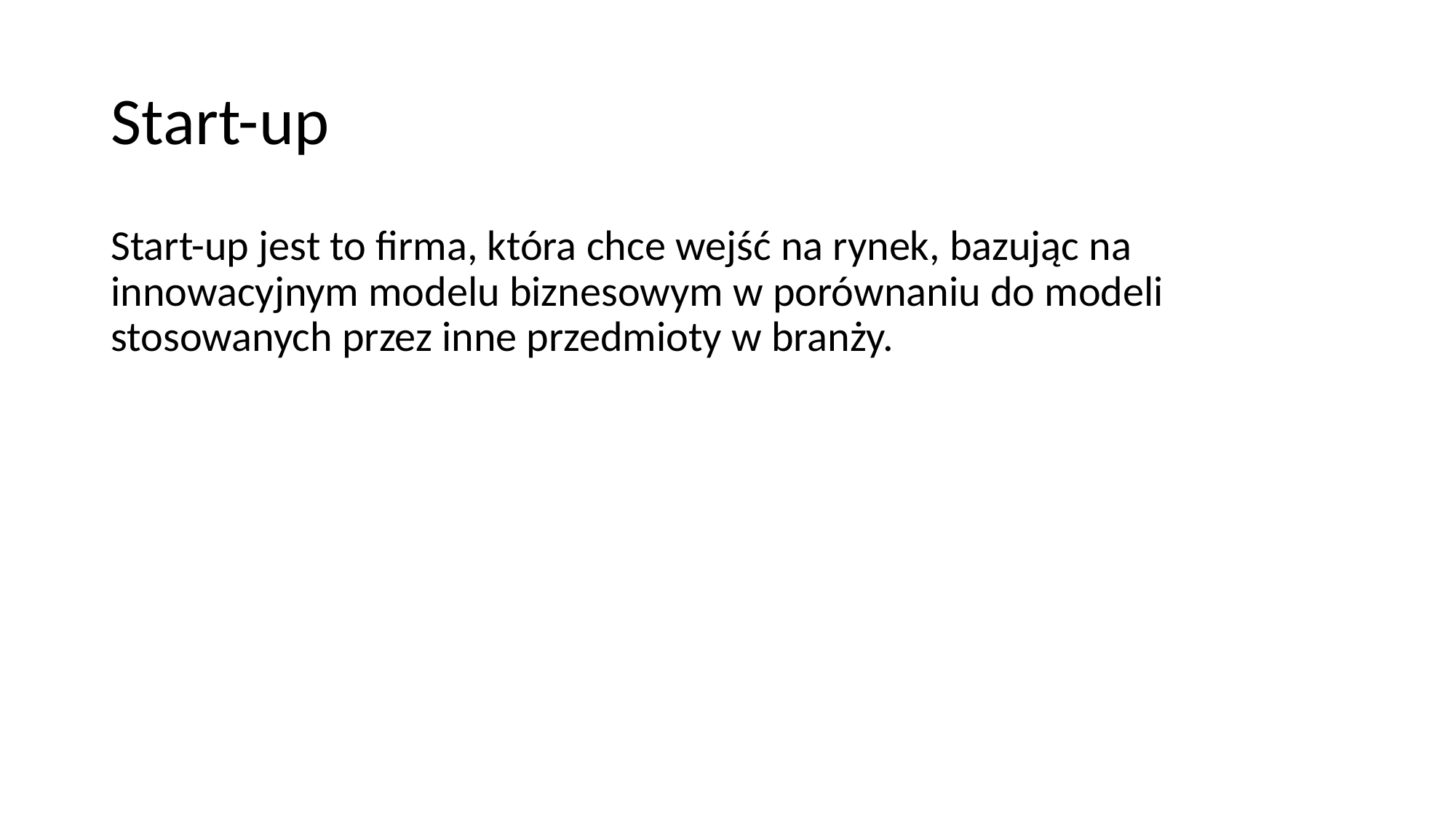

# Start-up
Start-up jest to firma, która chce wejść na rynek, bazując na innowacyjnym modelu biznesowym w porównaniu do modeli stosowanych przez inne przedmioty w branży.